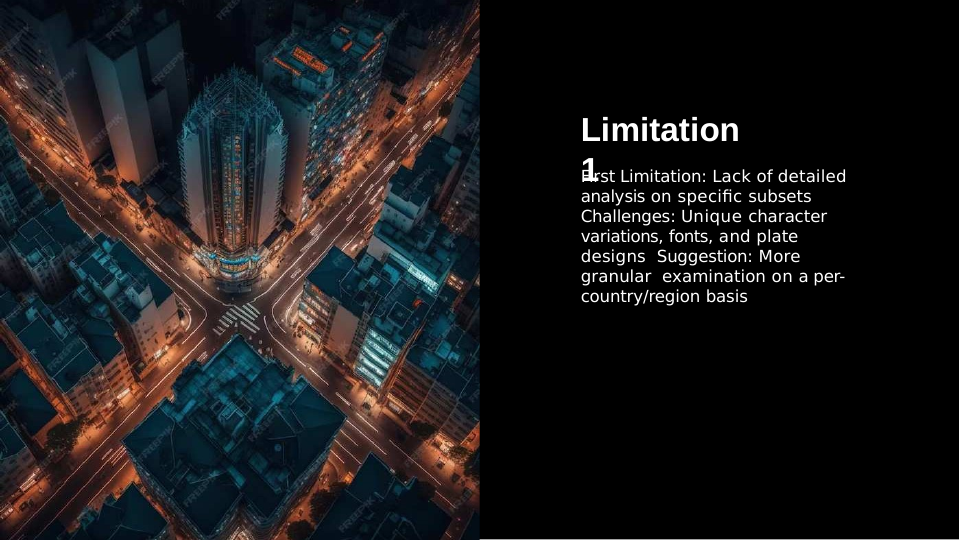

# Limitation 1
First Limitation: Lack of detailed  analysis on speciﬁc subsets  Challenges: Unique character  variations, fonts, and plate designs  Suggestion: More granular  examination on a per-  country/region basis